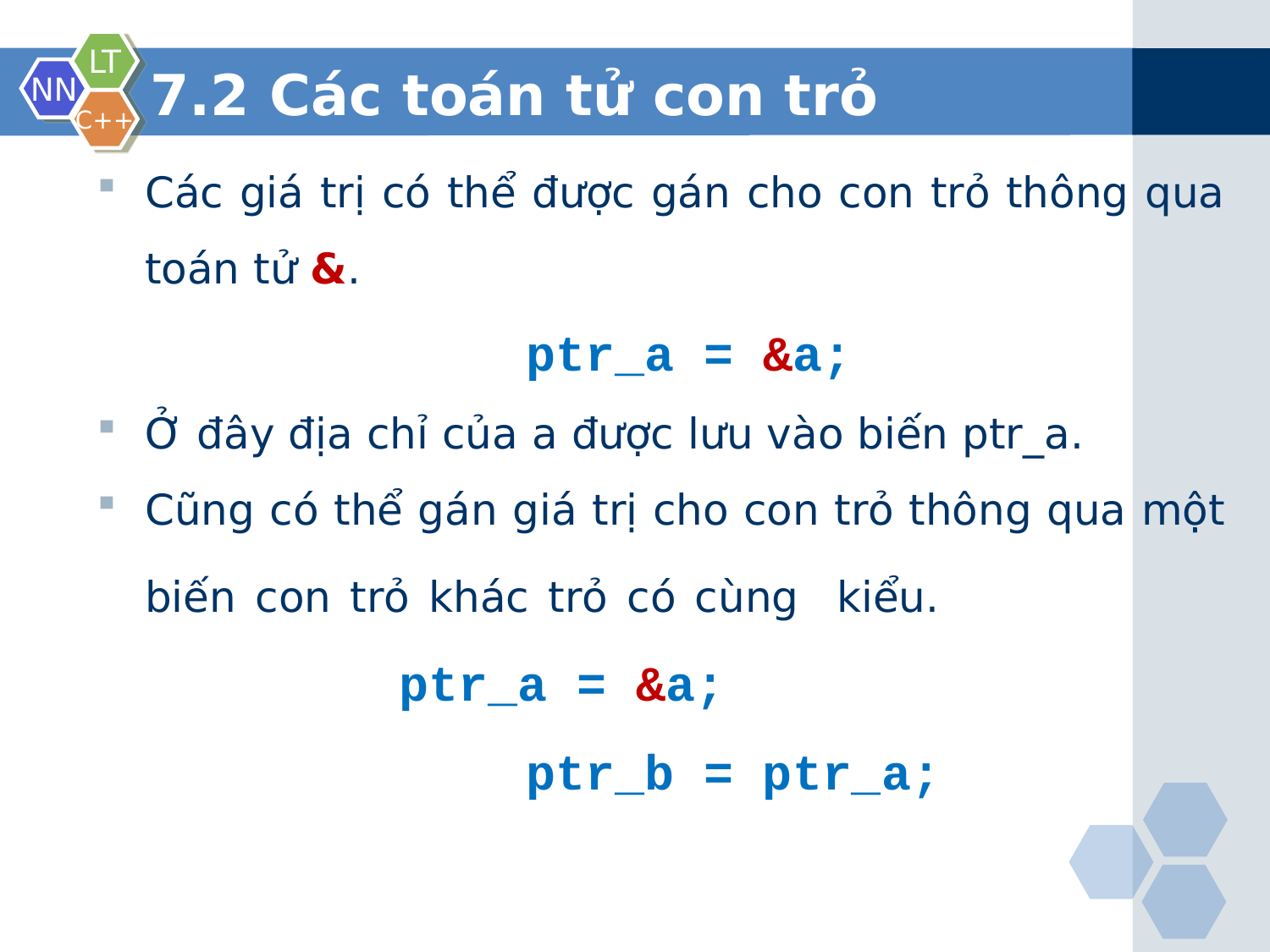

7.2 Các toán tử con trỏ
Các giá trị có thể được gán cho con trỏ thông qua toán tử &.
			  	ptr_a = &a;
Ở đây địa chỉ của a được lưu vào biến ptr_a.
Cũng có thể gán giá trị cho con trỏ thông qua một biến con trỏ khác trỏ có cùng  kiểu.	    				ptr_a = &a;
			    	ptr_b = ptr_a;